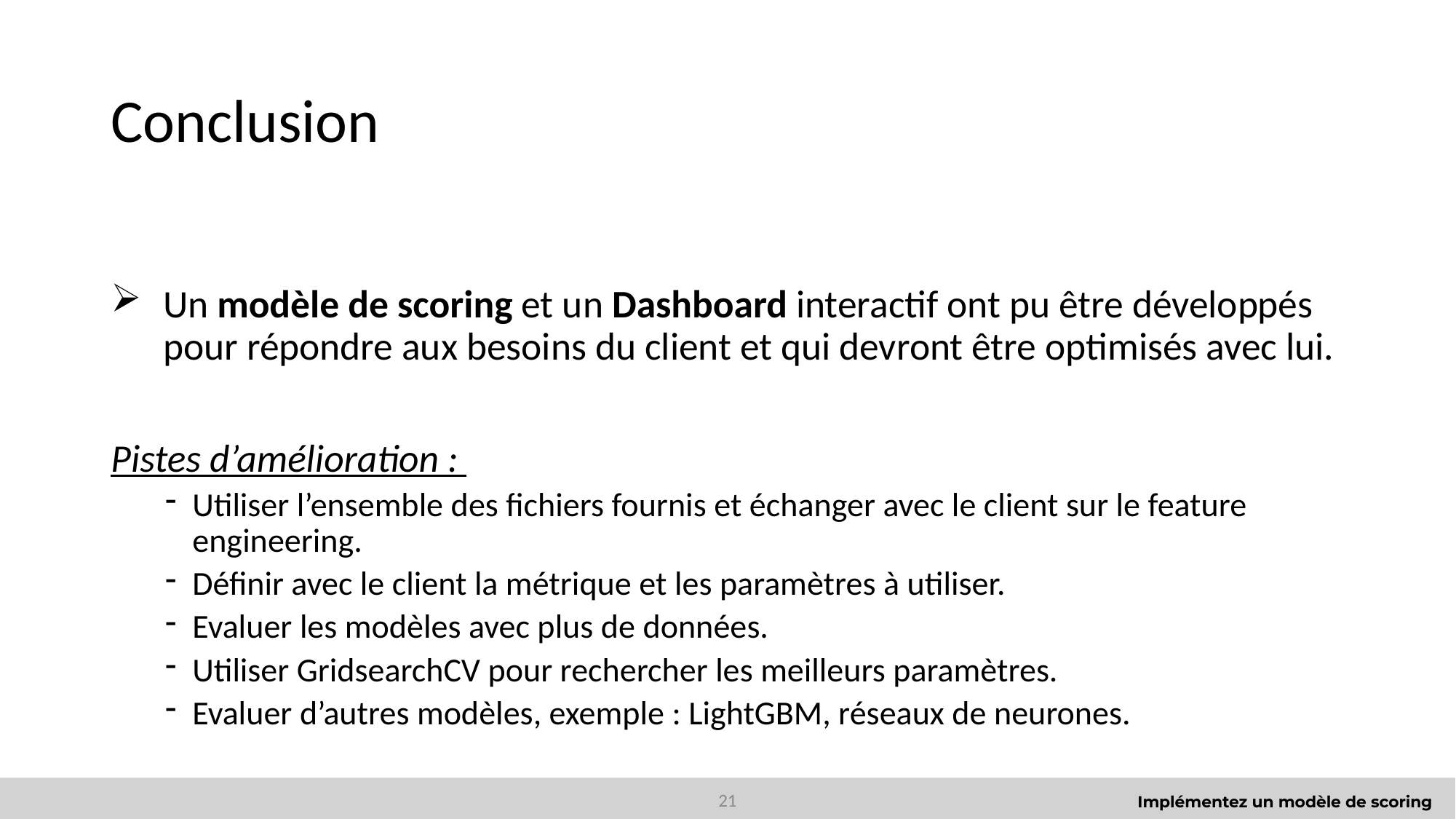

# Conclusion

Un modèle de scoring et un Dashboard interactif ont pu être développés pour répondre aux besoins du client et qui devront être optimisés avec lui.

Pistes d’amélioration :
Utiliser l’ensemble des fichiers fournis et échanger avec le client sur le feature engineering.
Définir avec le client la métrique et les paramètres à utiliser.
Evaluer les modèles avec plus de données.
Utiliser GridsearchCV pour rechercher les meilleurs paramètres.
Evaluer d’autres modèles, exemple : LightGBM, réseaux de neurones.

21